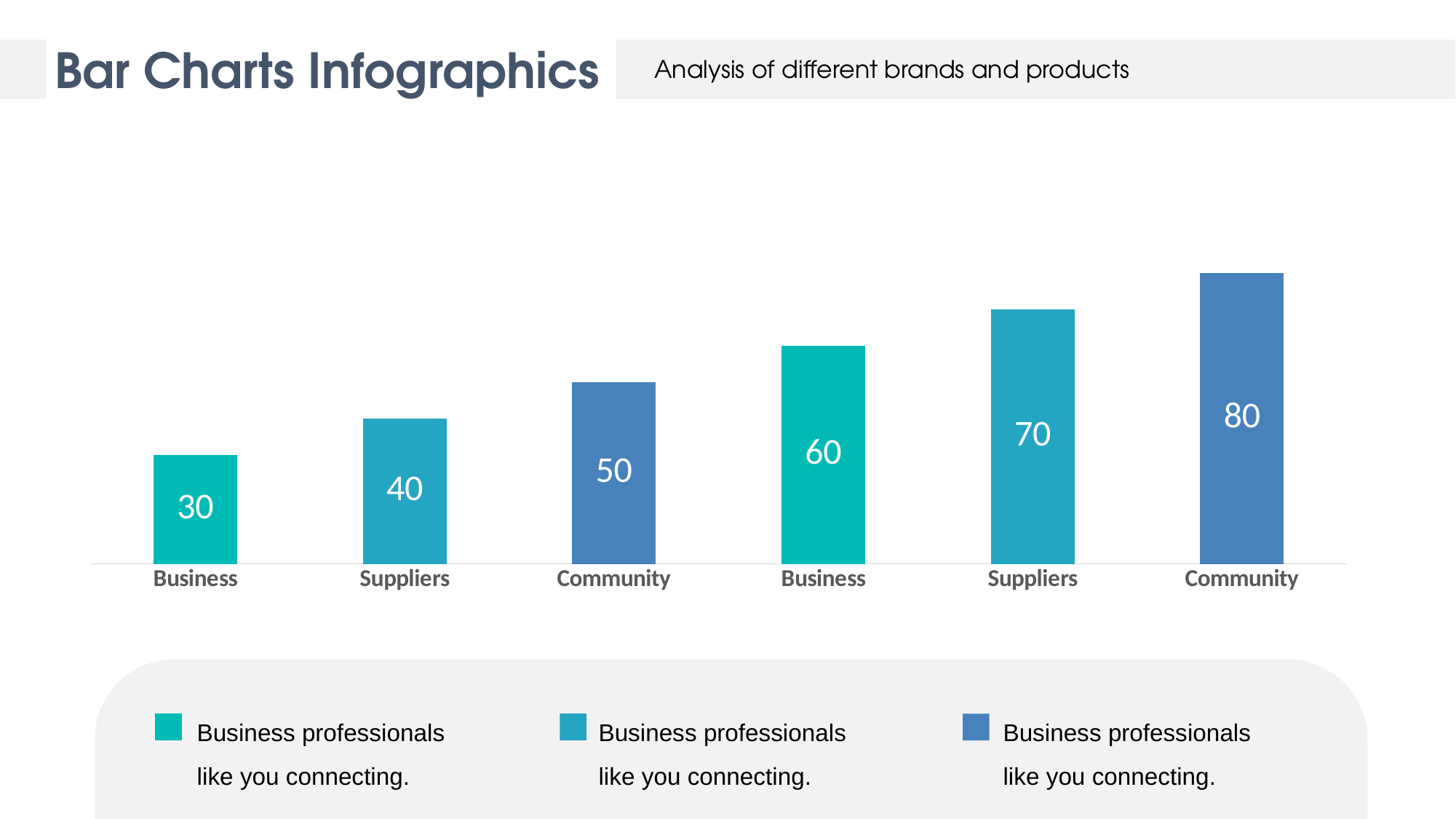

Bar Charts Infographics

Analysis of different brands and products

### Chart

| Category | Series 1 |
|---|---|
| Business | 30.0 |
| Suppliers | 40.0 |
| Community | 50.0 |
| Business | 60.0 |
| Suppliers | 70.0 |
| Community | 80.0 |
Business professionals like you connecting.
Business professionals like you connecting.
Business professionals like you connecting.